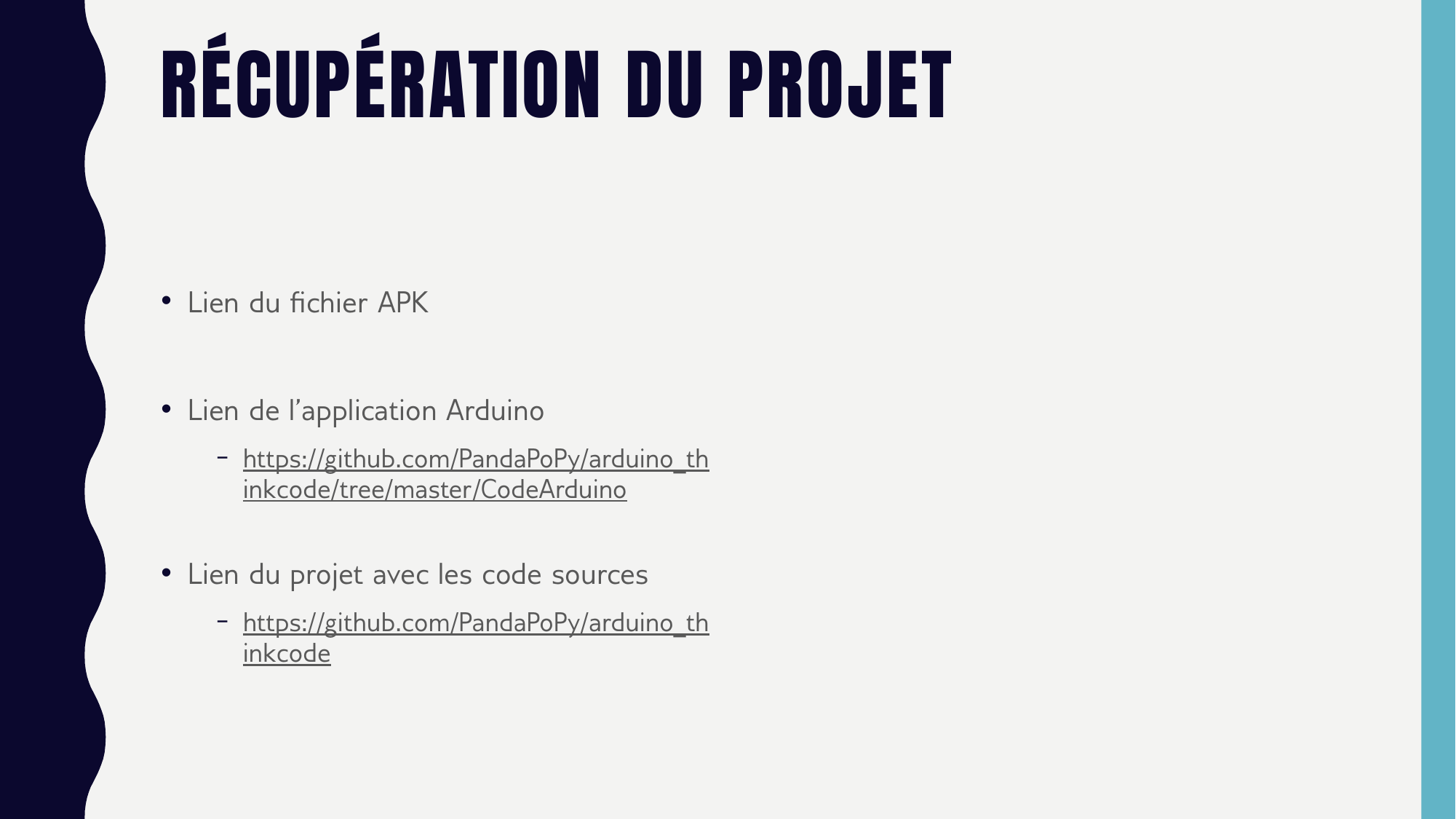

# Récupération du projet
Lien du fichier APK

Lien de l’application Arduino
https://github.com/PandaPoPy/arduino_thinkcode/tree/master/CodeArduino
Lien du projet avec les code sources
https://github.com/PandaPoPy/arduino_thinkcode